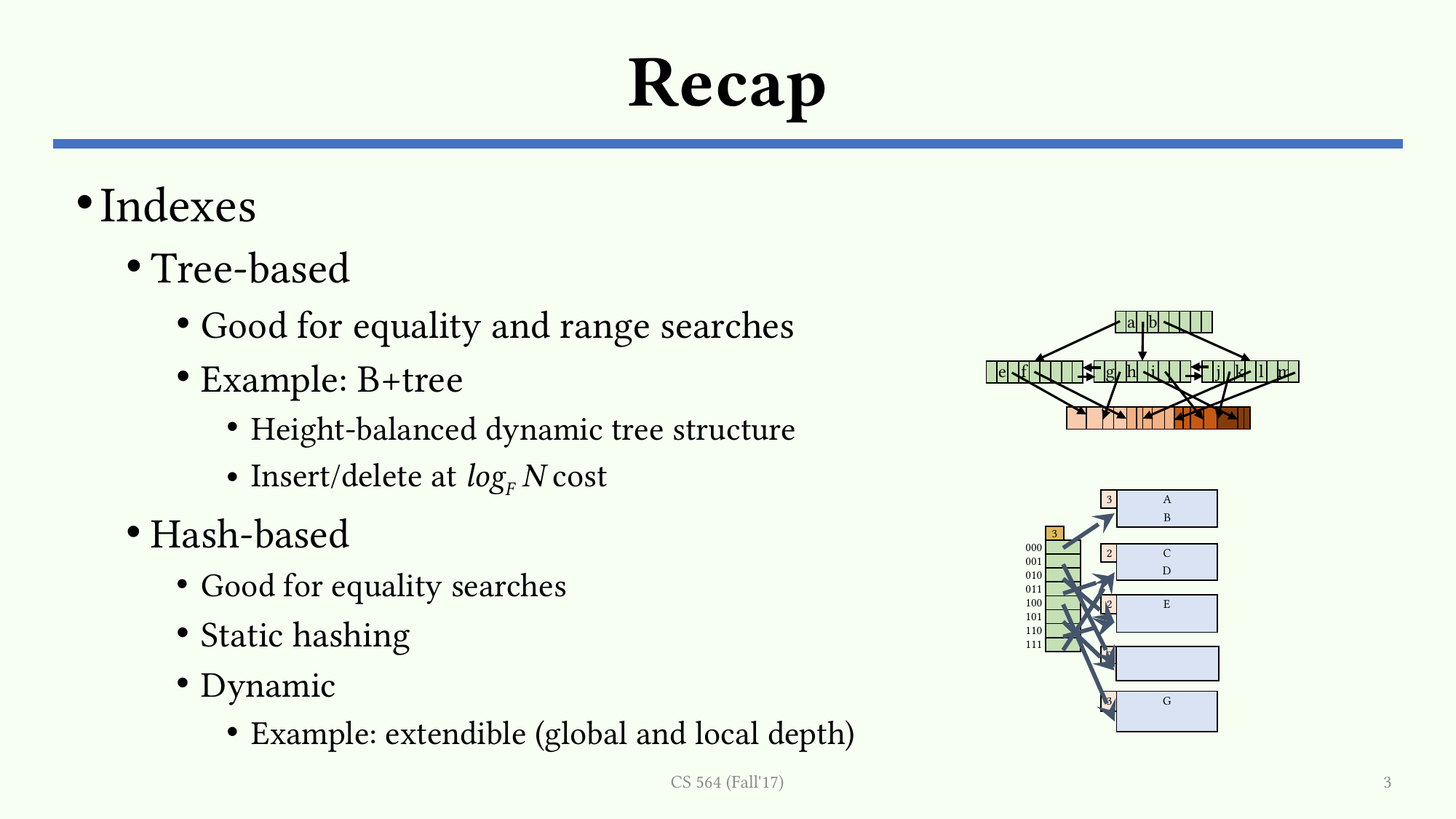

# Recap
Indexes
Tree-based
Good for equality and range searches
Example: B+tree
Height-balanced dynamic tree structure
Insert/delete at logF N cost
Hash-based
Good for equality searches
Static hashing
Dynamic
Example: extendible (global and local depth)
|  | a |  | b |  |  |  |  |  |
| --- | --- | --- | --- | --- | --- | --- | --- | --- |
|  | g |  | h |  | i |  |  |  |
| --- | --- | --- | --- | --- | --- | --- | --- | --- |
|  | j |  | k |  | l |  | m |  |
| --- | --- | --- | --- | --- | --- | --- | --- | --- |
|  | e |  | f |  |  |  |  |  |
| --- | --- | --- | --- | --- | --- | --- | --- | --- |
|  |  |  |  |  |  |  |  |  |  |  |  |  |  |  |  |
| --- | --- | --- | --- | --- | --- | --- | --- | --- | --- | --- | --- | --- | --- | --- | --- |
| 3 | A |
| --- | --- |
|  | B |
|  | 3 |  |
| --- | --- | --- |
| 000 |  |  |
| 001 |  |  |
| 010 |  |  |
| 011 |  |  |
| 100 |  |  |
| 101 |  |  |
| 110 |  |  |
| 111 |  |  |
| 2 | C |
| --- | --- |
|  | D |
| 2 | E |
| --- | --- |
|  |  |
| 2 |  |
| --- | --- |
|  |  |
| 3 | G |
| --- | --- |
|  |  |
CS 564 (Fall'17)
3